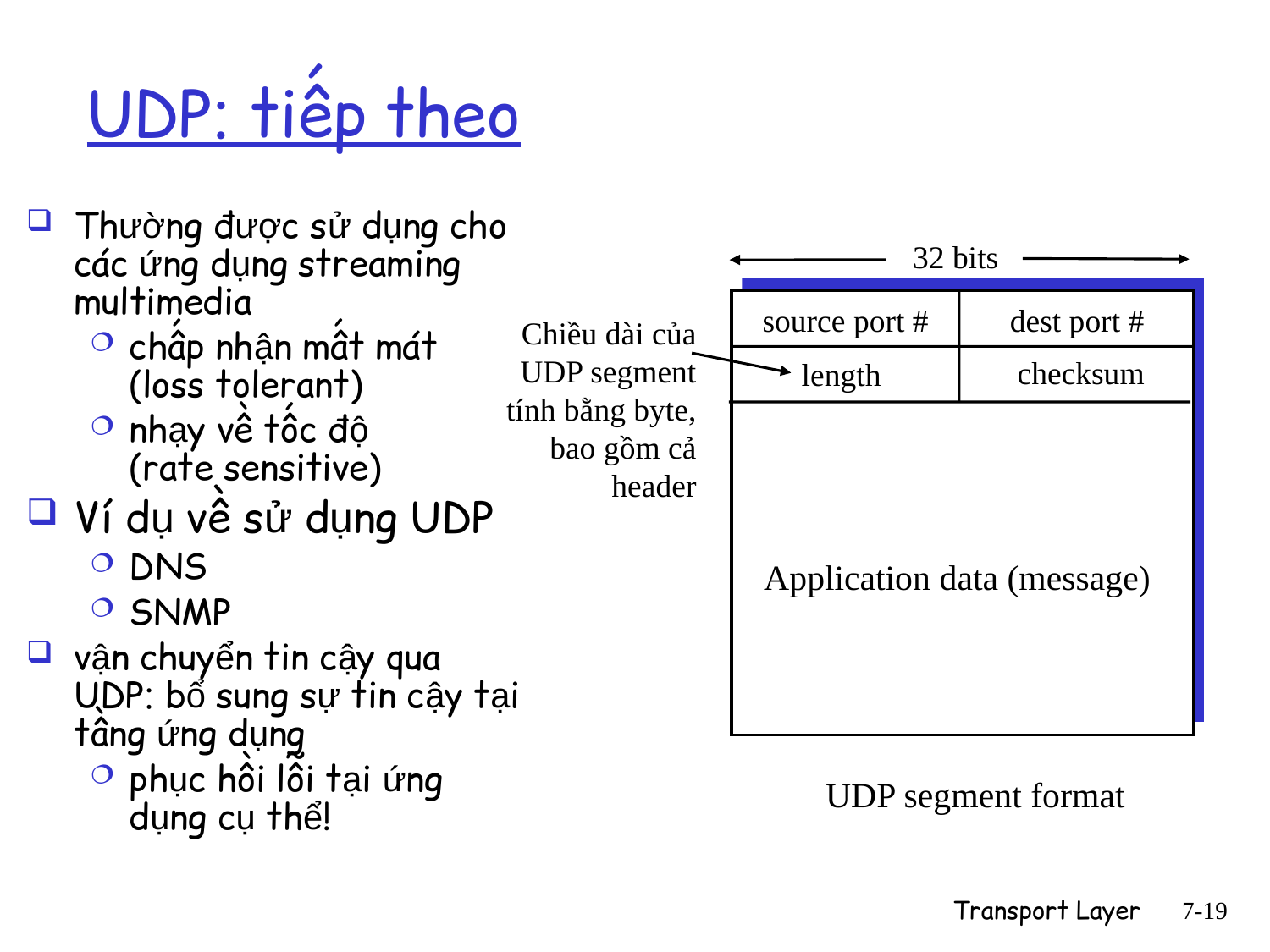

# UDP: tiếp theo
Thường được sử dụng cho các ứng dụng streaming multimedia
chấp nhận mất mát
(loss tolerant)
nhạy về tốc độ
(rate sensitive)
Ví dụ về sử dụng UDP
DNS
SNMP
vận chuyển tin cậy qua UDP: bổ sung sự tin cậy tại tầng ứng dụng
phục hồi lỗi tại ứng dụng cụ thể!
32 bits

source port #
dest port #
Chiều dài của
 UDP segment
tính bằng byte,
bao gồm cả header

checksum

length

Application data (message)
UDP segment format
Transport Layer
7-19